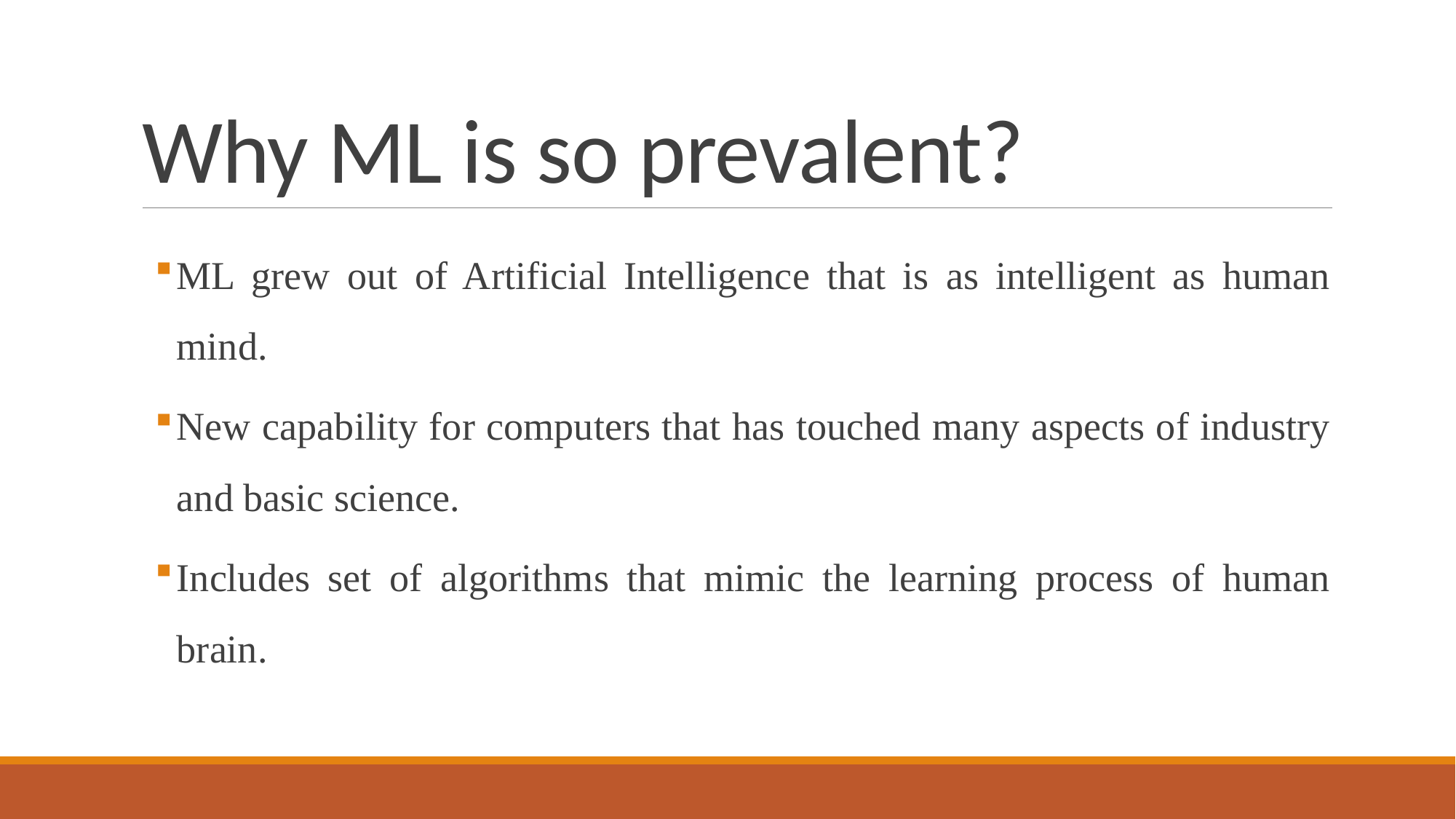

# Why ML is so prevalent?
ML grew out of Artificial Intelligence that is as intelligent as human mind.
New capability for computers that has touched many aspects of industry and basic science.
Includes set of algorithms that mimic the learning process of human brain.